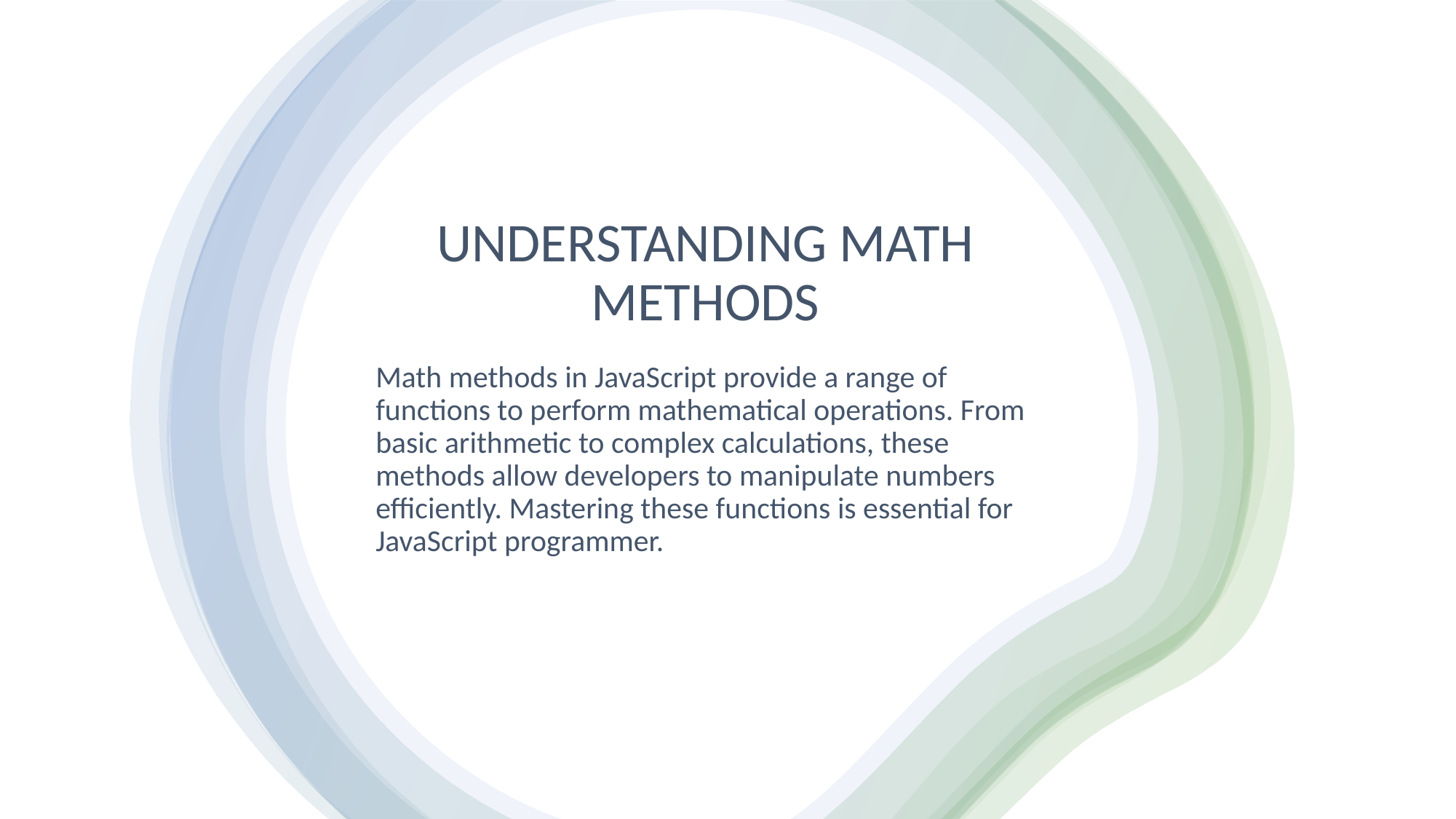

# UNDERSTANDING MATH METHODS
Math methods in JavaScript provide a range of functions to perform mathematical operations. From basic arithmetic to complex calculations, these methods allow developers to manipulate numbers efficiently. Mastering these functions is essential for JavaScript programmer.